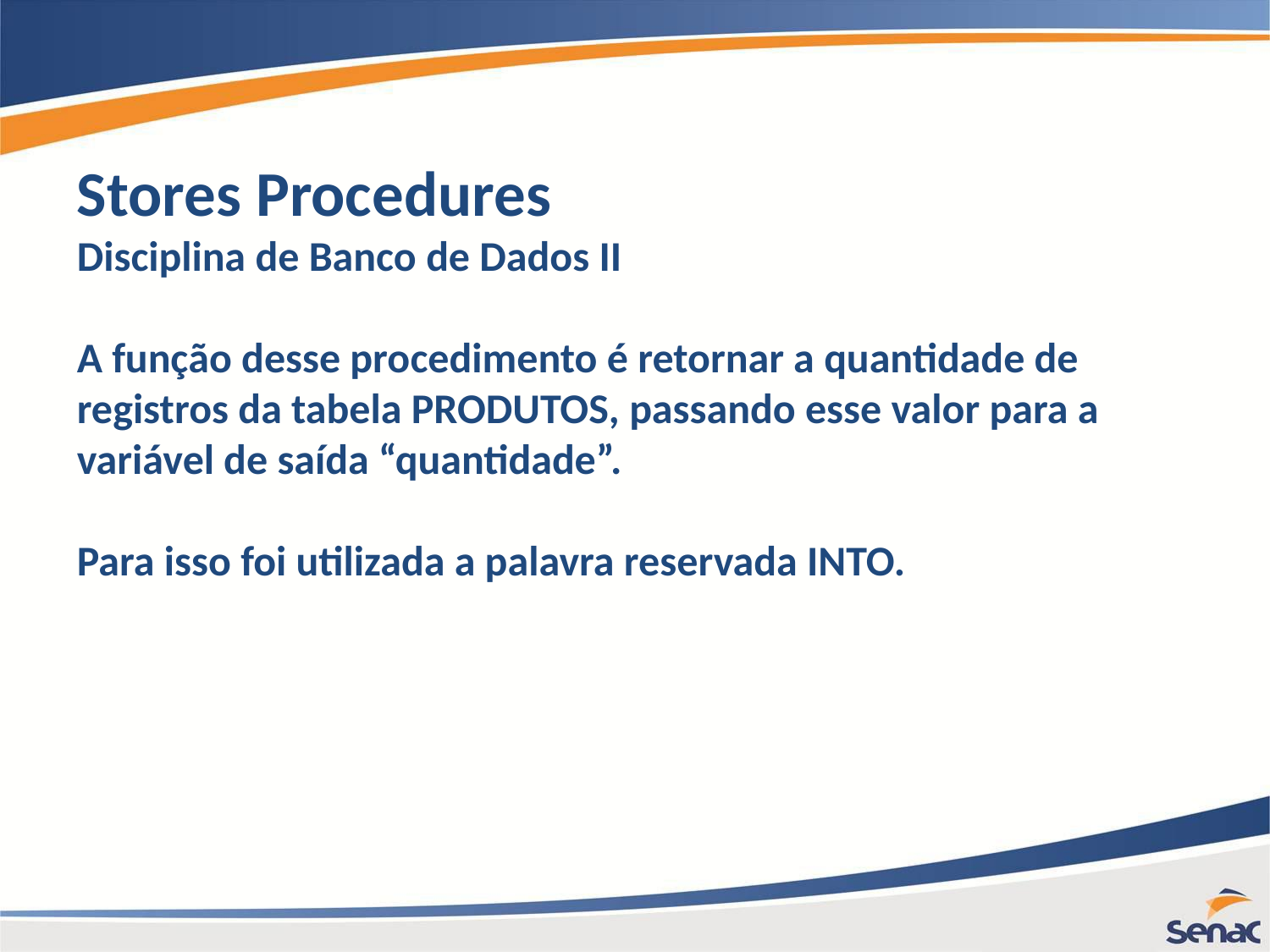

Stores Procedures
Disciplina de Banco de Dados II

A função desse procedimento é retornar a quantidade de registros da tabela PRODUTOS, passando esse valor para a variável de saída “quantidade”.

Para isso foi utilizada a palavra reservada INTO.